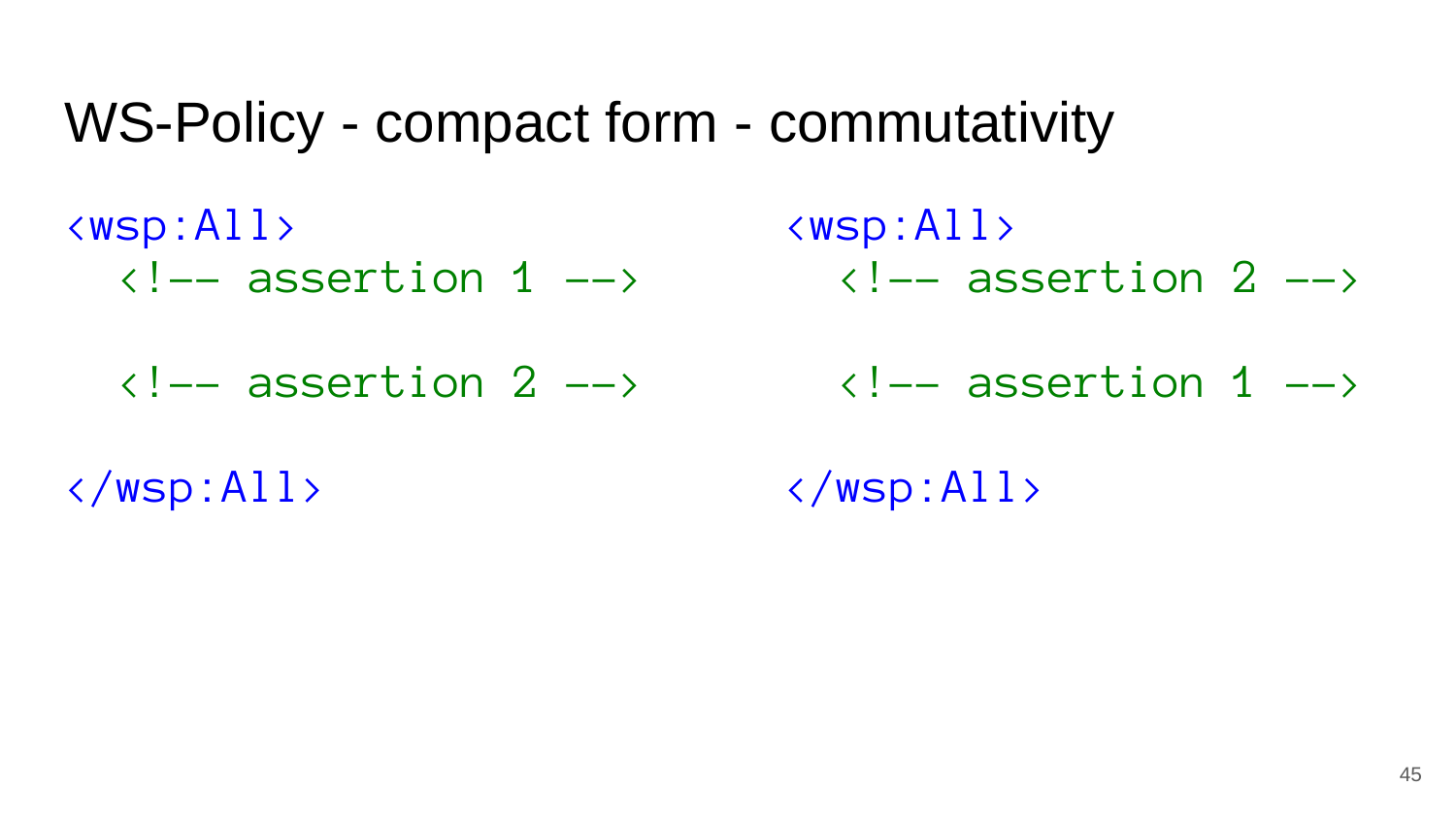

# WS-Policy - compact form - commutativity
<wsp:All>
  <!-- assertion 1 -->
  <!-- assertion 2 -->
</wsp:All>
<wsp:All>
  <!-- assertion 2 -->
  <!-- assertion 1 -->
</wsp:All>
45